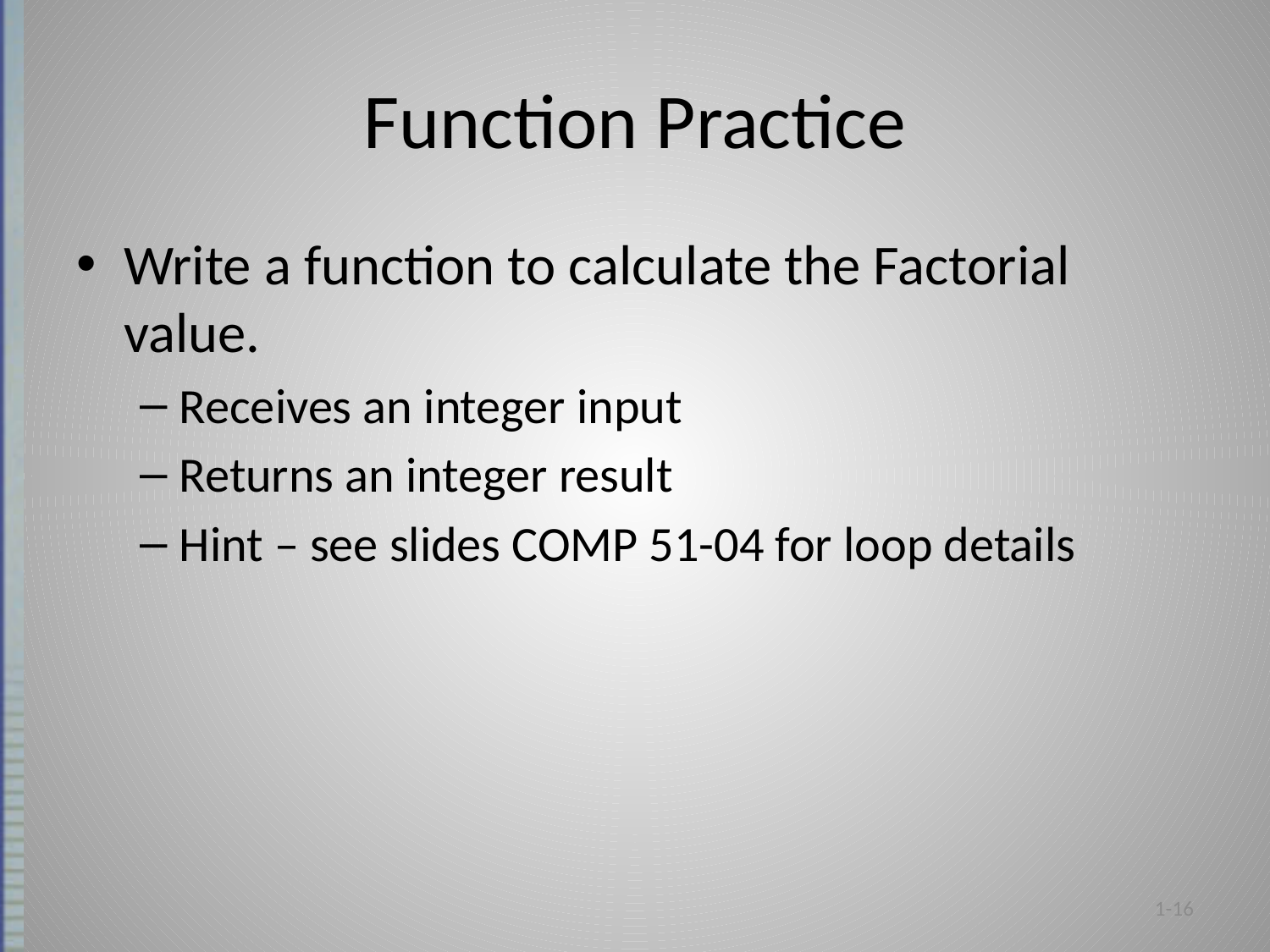

# Function Practice
Write a function to calculate the Factorial value.
Receives an integer input
Returns an integer result
Hint – see slides COMP 51-04 for loop details
1-16